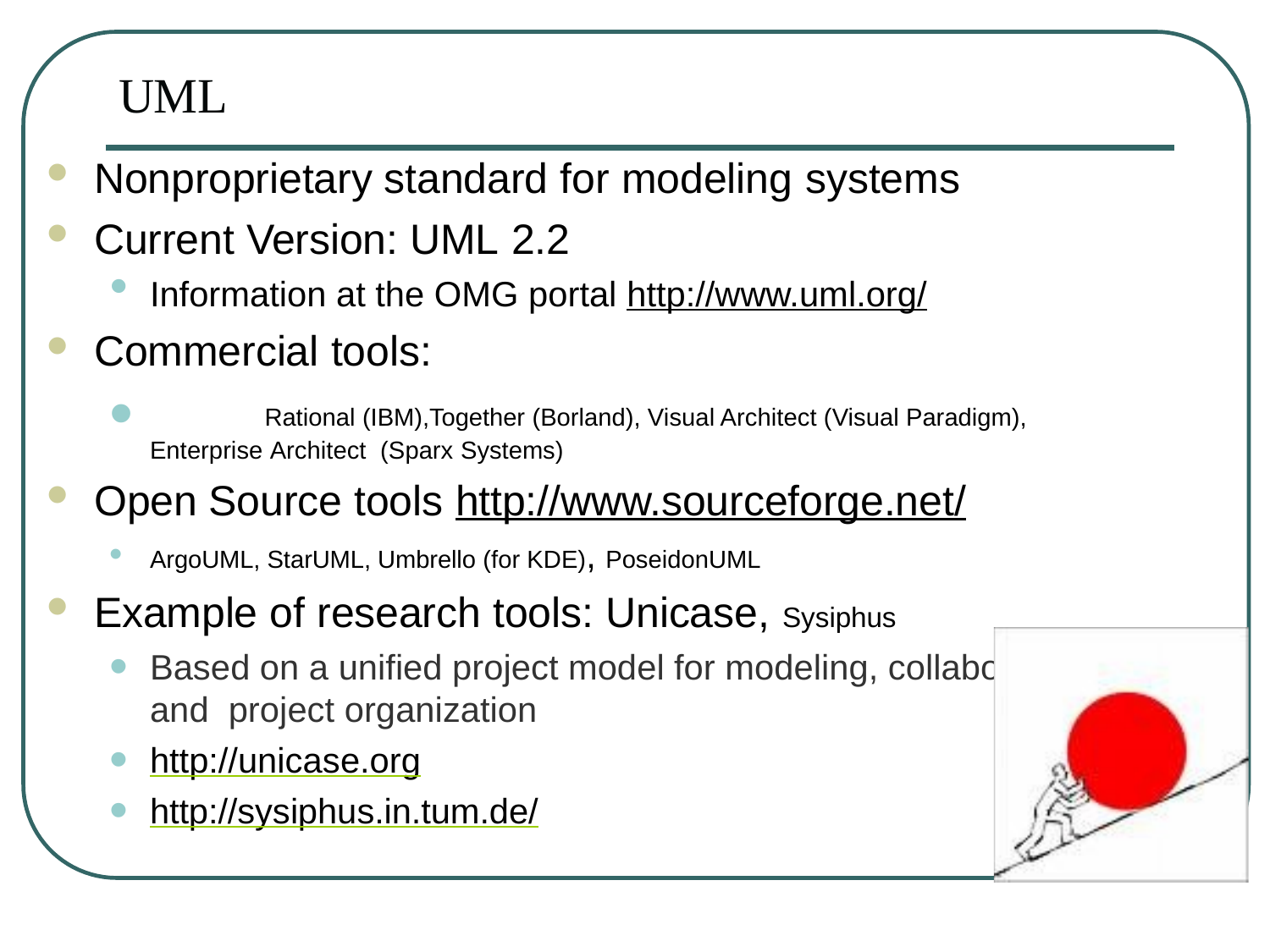

UML
Nonproprietary standard for modeling systems
Current Version: UML 2.2
Information at the OMG portal http://www.uml.org/
Commercial tools:
	Rational (IBM),Together (Borland), Visual Architect (Visual Paradigm), Enterprise Architect  (Sparx Systems)
Open Source tools http://www.sourceforge.net/
ArgoUML, StarUML, Umbrello (for KDE), PoseidonUML
Example of research tools: Unicase, Sysiphus
Based on a unified project model for modeling, collaboration and  project organization
http://unicase.org
http://sysiphus.in.tum.de/